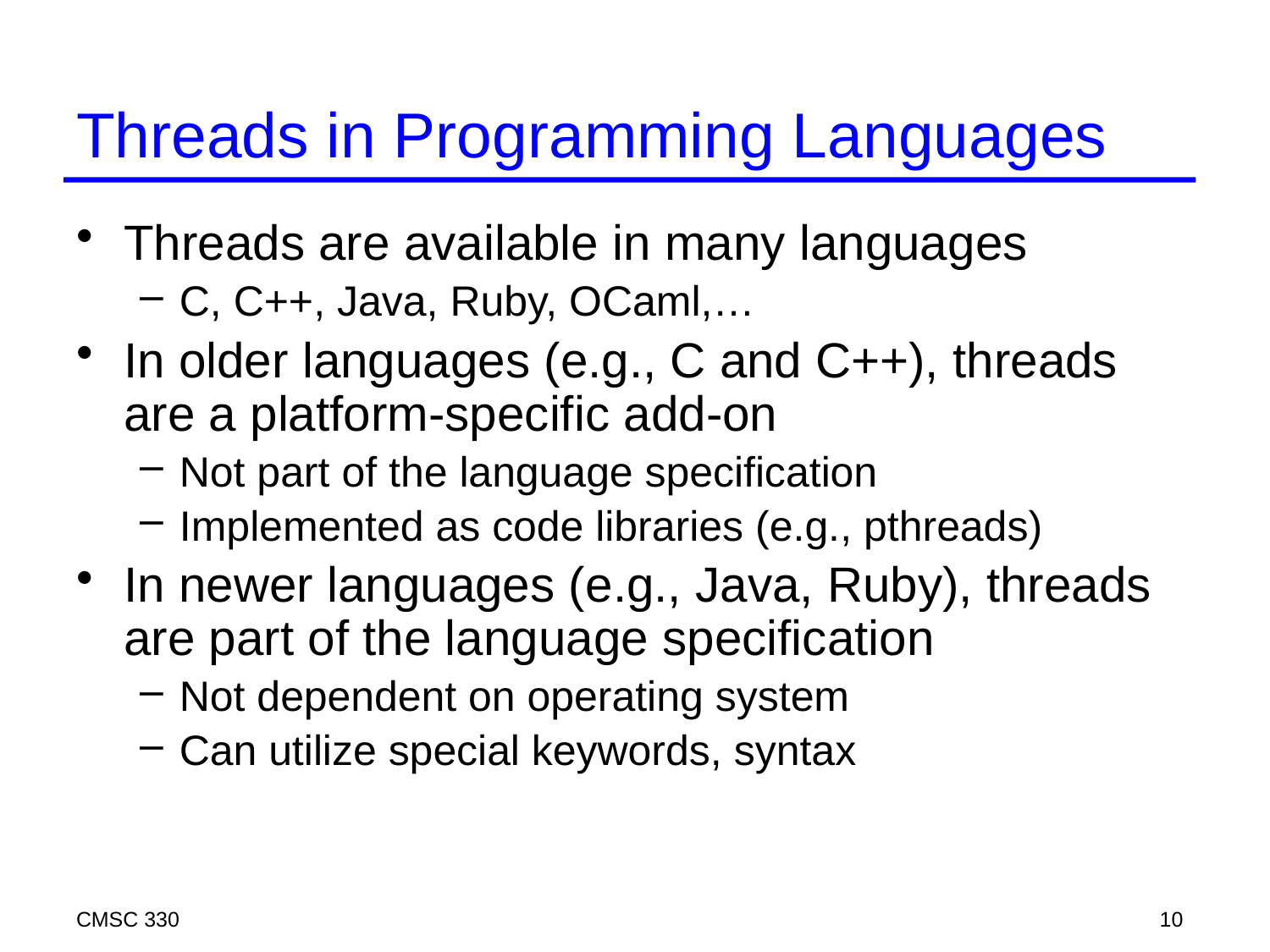

# Threads in Programming Languages
Threads are available in many languages
C, C++, Java, Ruby, OCaml,…
In older languages (e.g., C and C++), threads are a platform-specific add-on
Not part of the language specification
Implemented as code libraries (e.g., pthreads)
In newer languages (e.g., Java, Ruby), threads are part of the language specification
Not dependent on operating system
Can utilize special keywords, syntax
CMSC 330
10